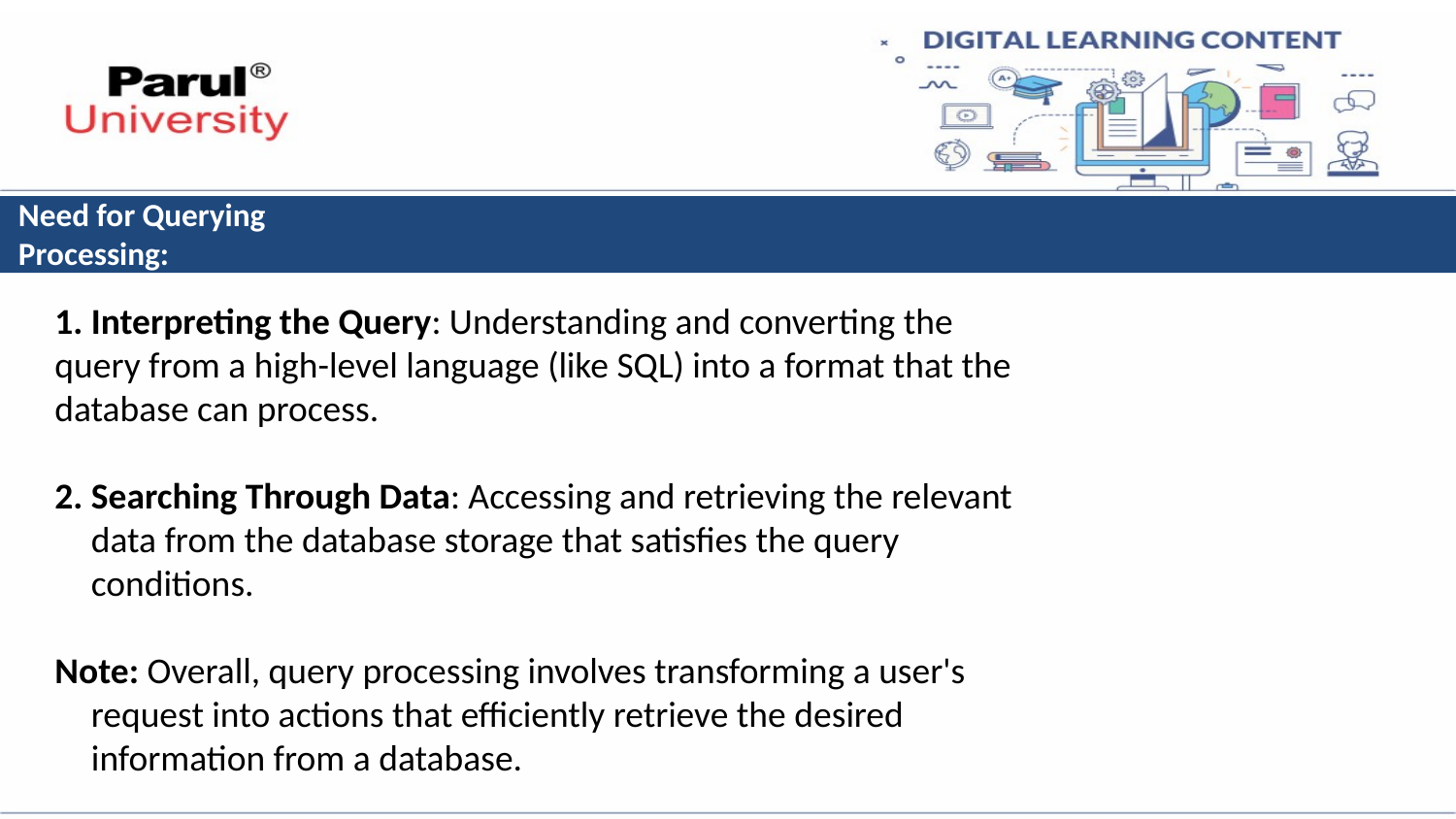

# Need for Querying Processing:
1. Interpreting the Query: Understanding and converting the query from a high-level language (like SQL) into a format that the database can process.

2. Searching Through Data: Accessing and retrieving the relevant data from the database storage that satisfies the query conditions.

Note: Overall, query processing involves transforming a user's request into actions that efficiently retrieve the desired information from a database.